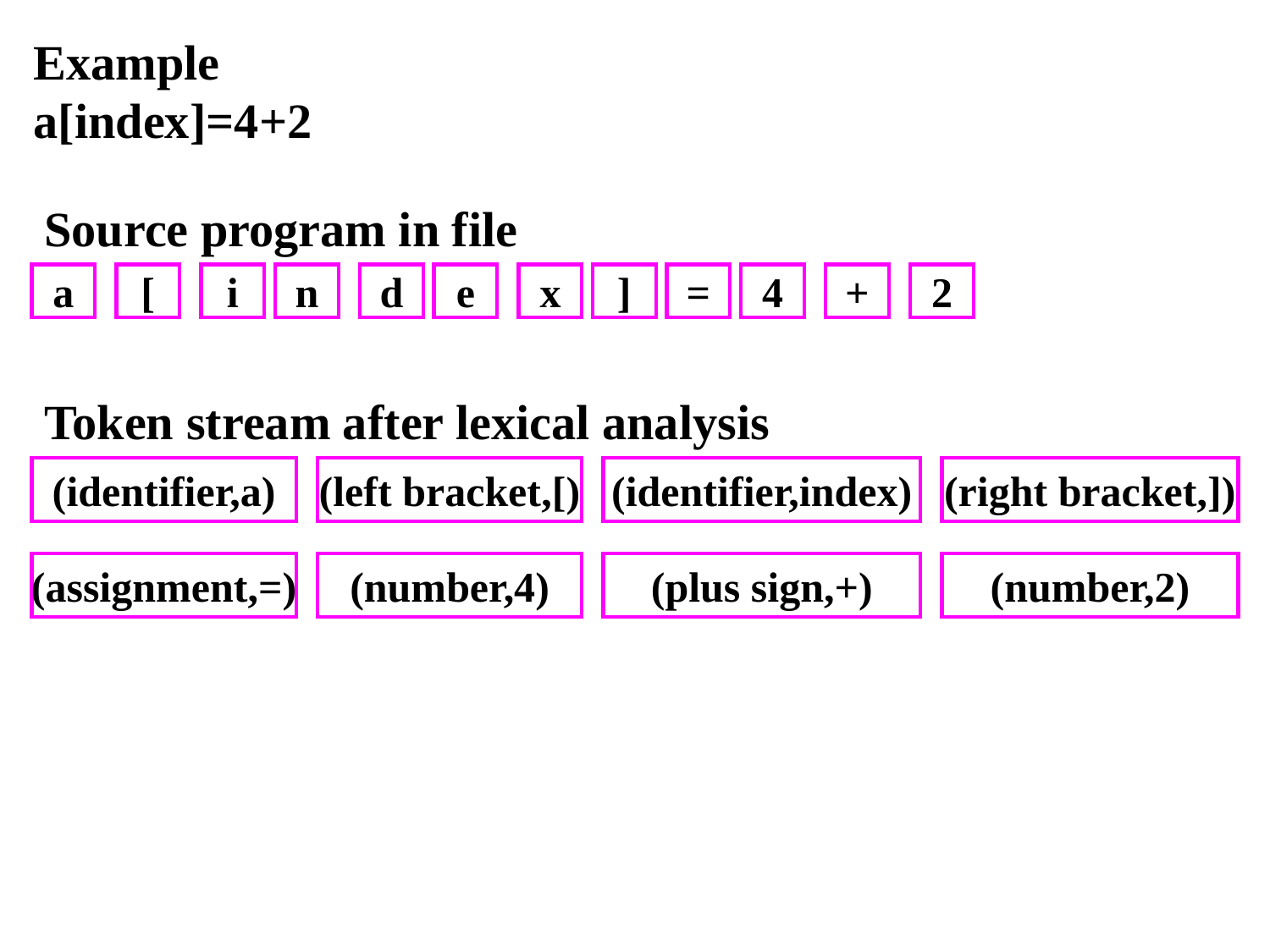

Example
a[index]=4+2
Source program in file
a
[
i
n
d
e
x
]
=
4
+
2

Token stream after lexical analysis

(identifier,a)
(left bracket,[)
(identifier,index)
(right bracket,])
(assignment,=)
(number,4)
(plus sign,+)
(number,2)